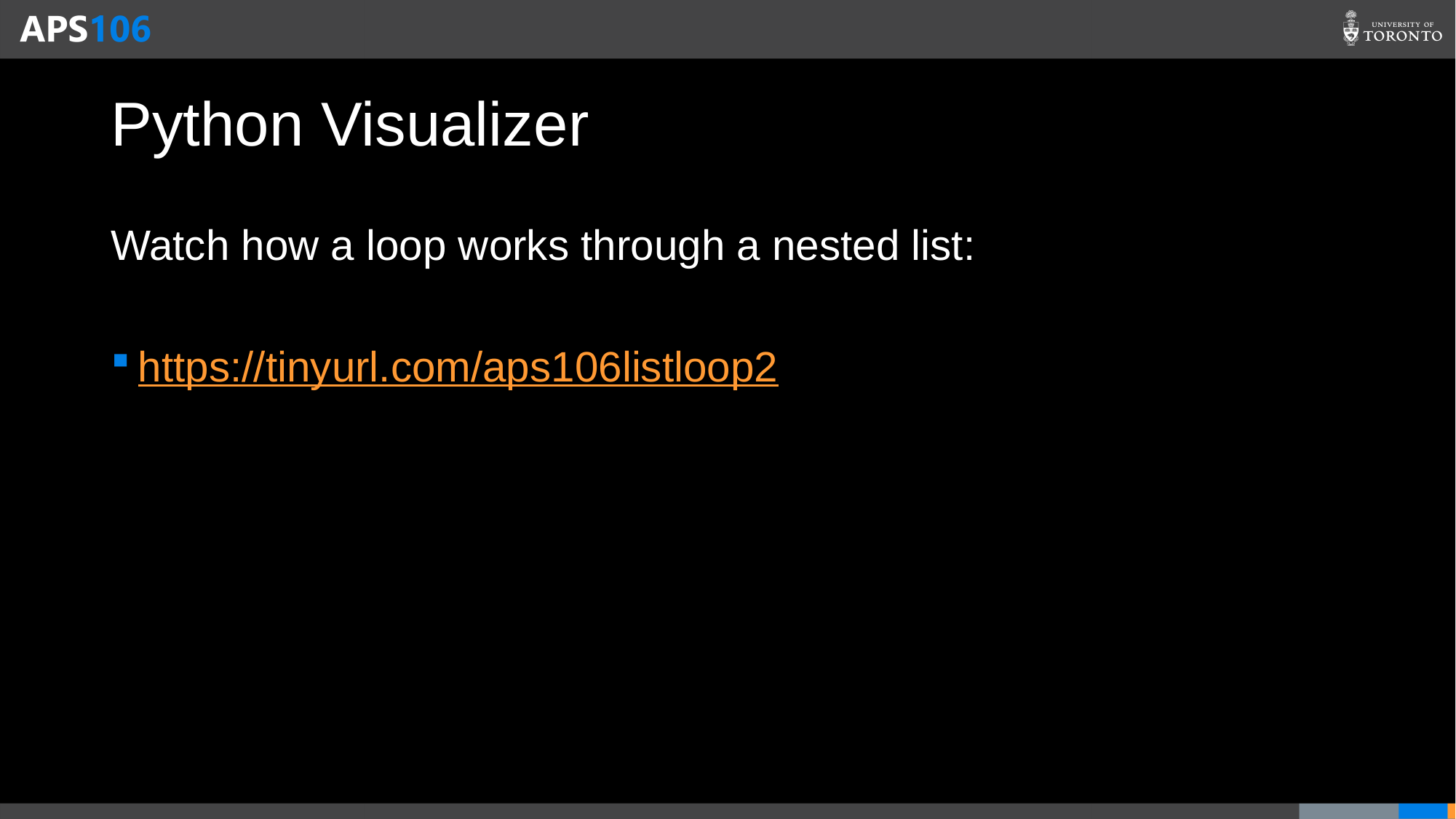

# Python Visualizer
Watch how a loop works through a nested list:

https://tinyurl.com/aps106listloop2